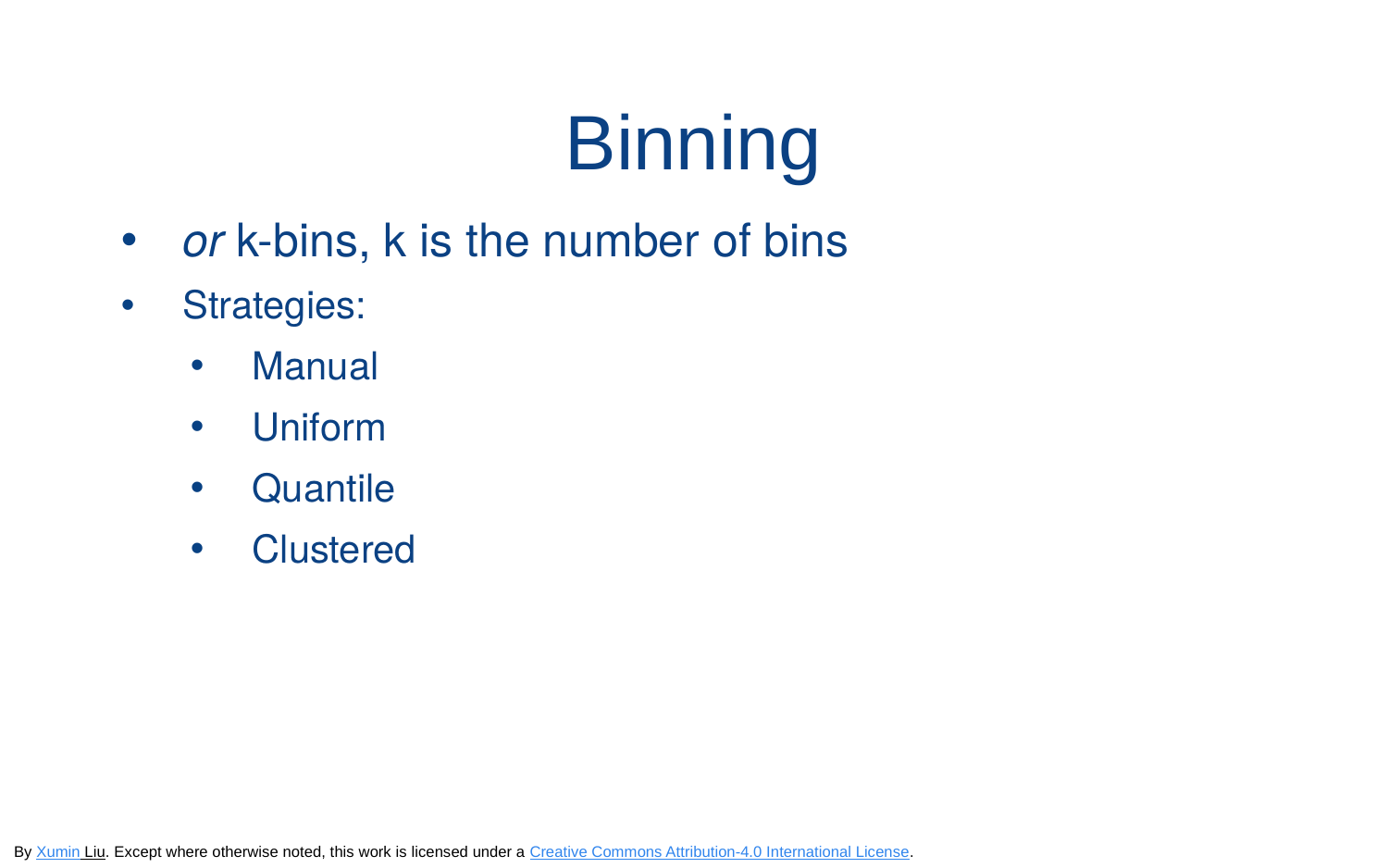

# Binning
or k-bins, k is the number of bins
Strategies:
Manual
Uniform
Quantile
Clustered